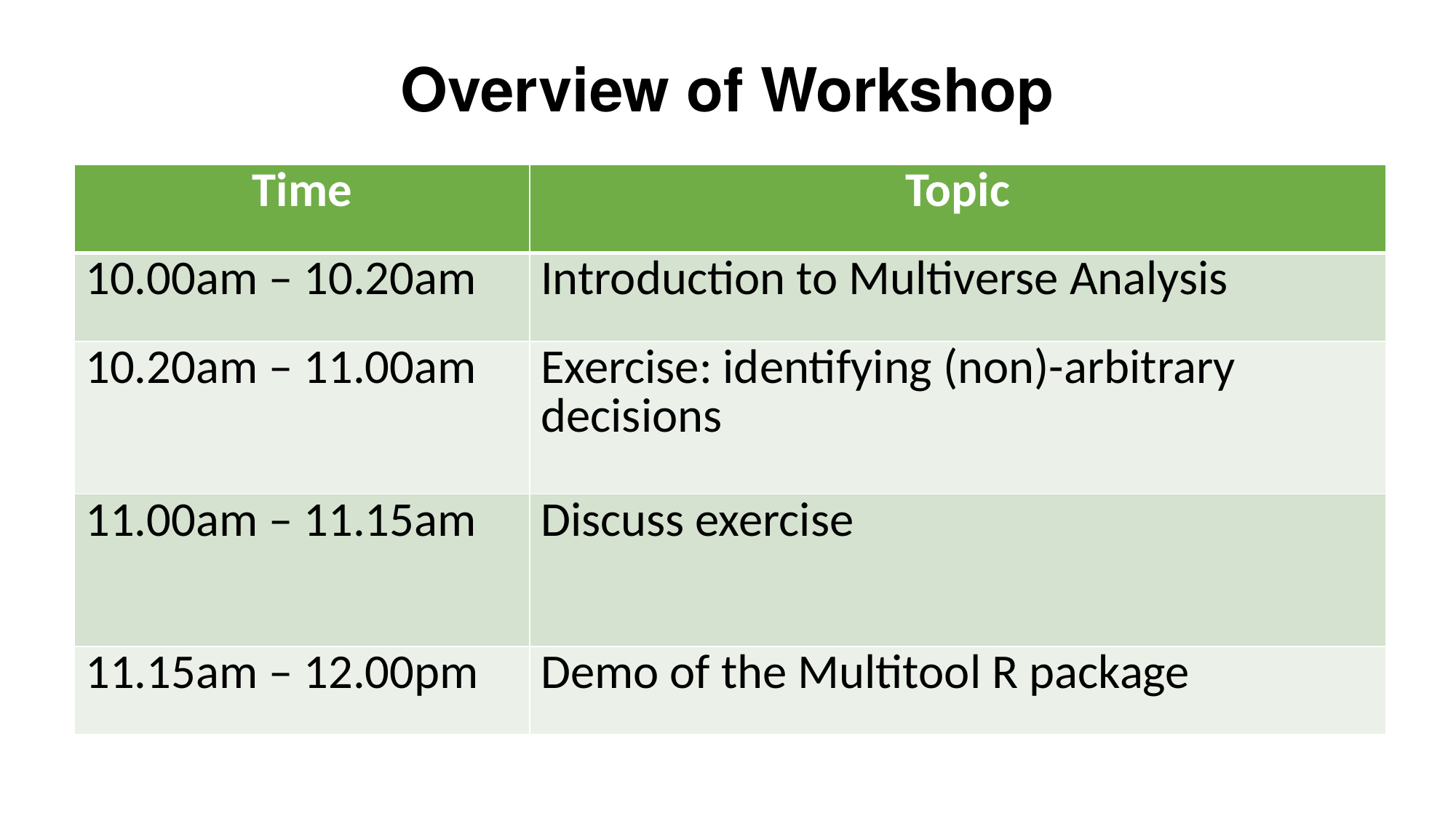

Overview of Workshop
| Time | Topic |
| --- | --- |
| 10.00am – 10.20am | Introduction to Multiverse Analysis |
| 10.20am – 11.00am | Exercise: identifying (non)-arbitrary decisions |
| 11.00am – 11.15am | Discuss exercise |
| 11.15am – 12.00pm | Demo of the Multitool R package |